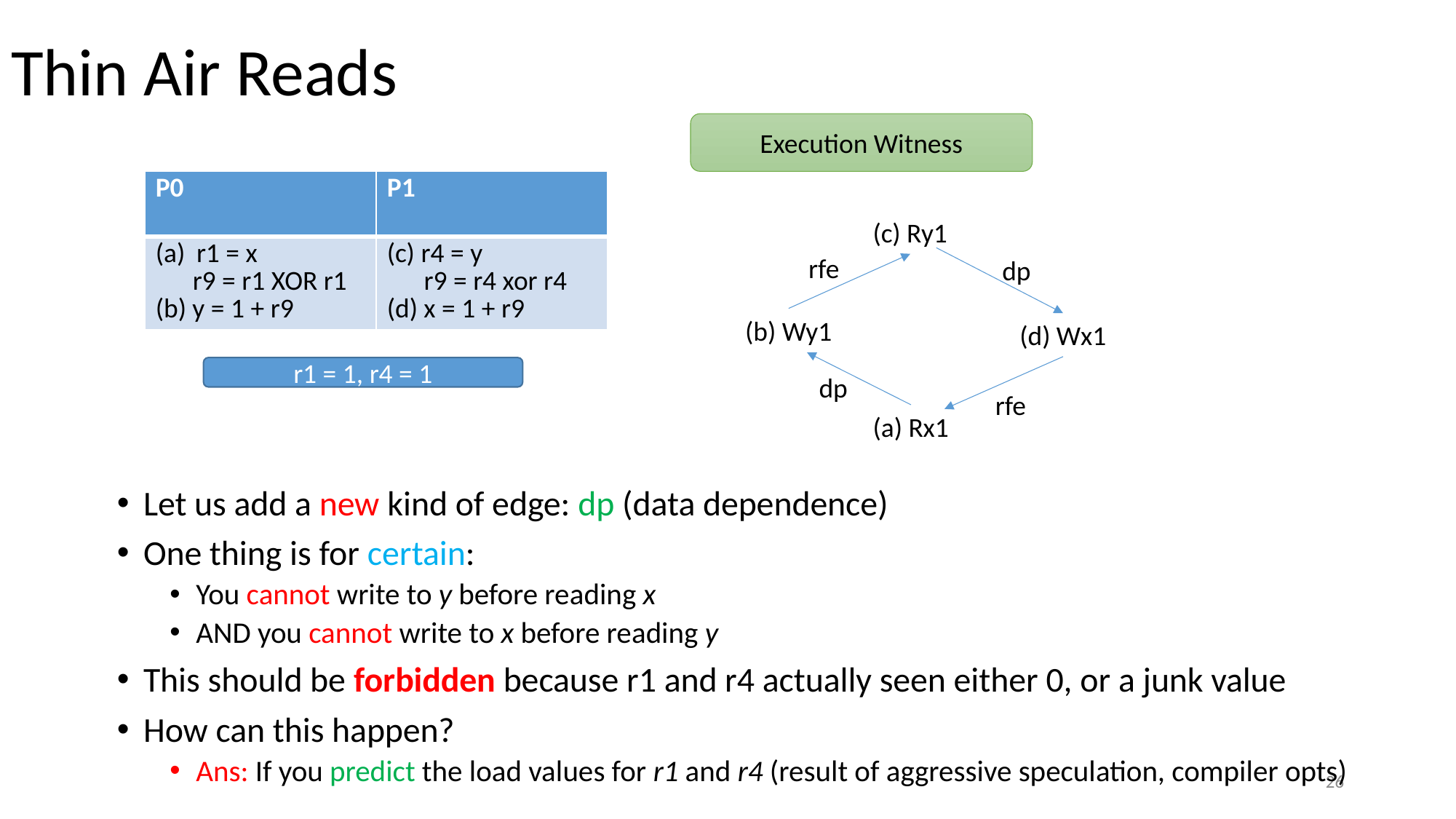

# Thin Air Reads
Execution Witness
| P0 | P1 |
| --- | --- |
| r1 = x r9 = r1 XOR r1 (b) y = 1 + r9 | (c) r4 = y r9 = r4 xor r4 (d) x = 1 + r9 |
(c) Ry1
rfe
dp
(b) Wy1
(d) Wx1
r1 = 1, r4 = 1
dp
rfe
(a) Rx1
Let us add a new kind of edge: dp (data dependence)
One thing is for certain:
You cannot write to y before reading x
AND you cannot write to x before reading y
This should be forbidden because r1 and r4 actually seen either 0, or a junk value
How can this happen?
Ans: If you predict the load values for r1 and r4 (result of aggressive speculation, compiler opts)

26